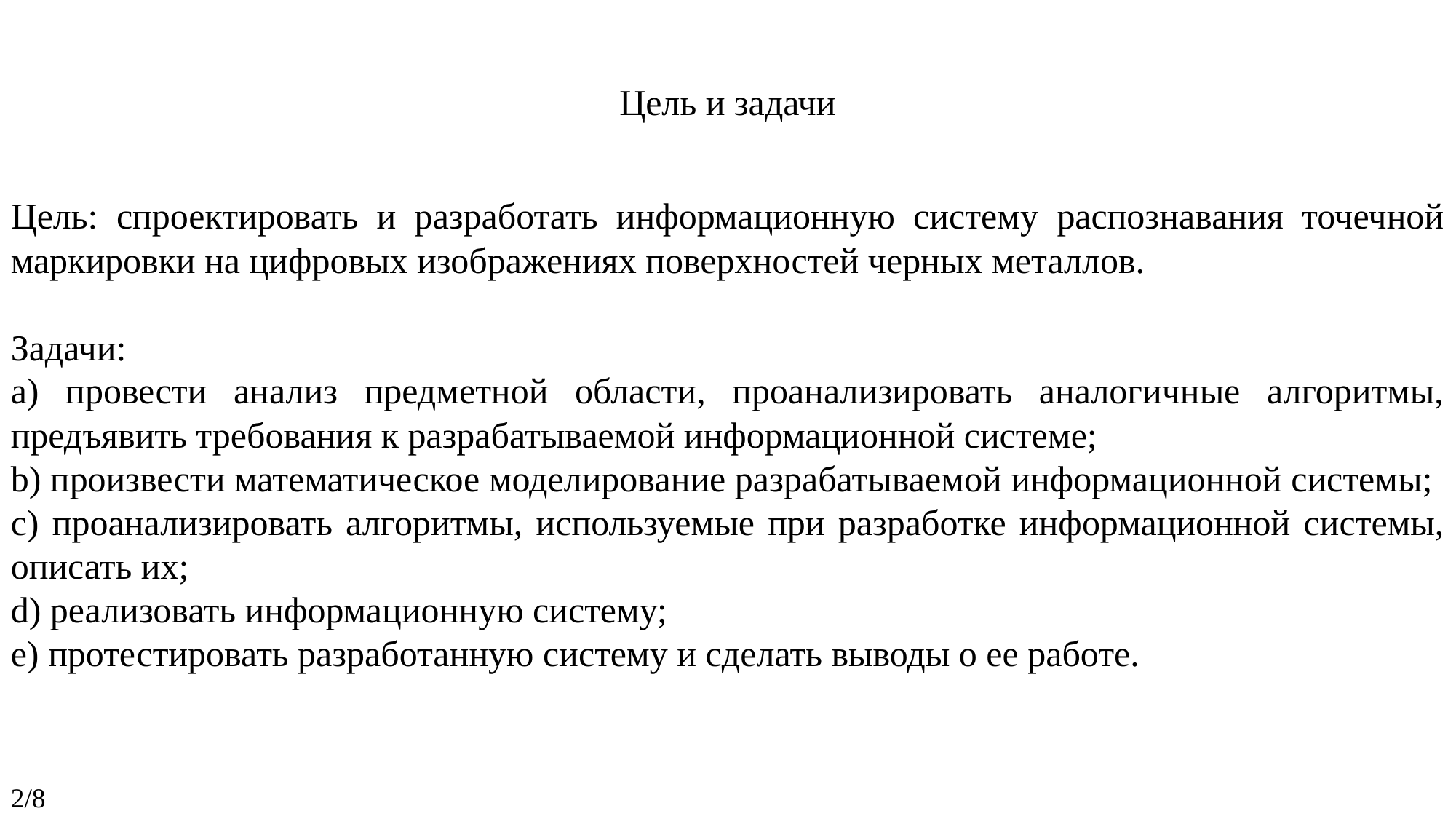

Цель и задачи
Цель: спроектировать и разработать информационную систему распознавания точечной маркировки на цифровых изображениях поверхностей черных металлов.

Задачи:
a) провести анализ предметной области, проанализировать аналогичные алгоритмы, предъявить требования к разрабатываемой информационной системе;
b) произвести математическое моделирование разрабатываемой информационной системы;
c) проанализировать алгоритмы, используемые при разработке информационной системы, описать их;
d) реализовать информационную систему;
e) протестировать разработанную систему и сделать выводы о ее работе.
2/8